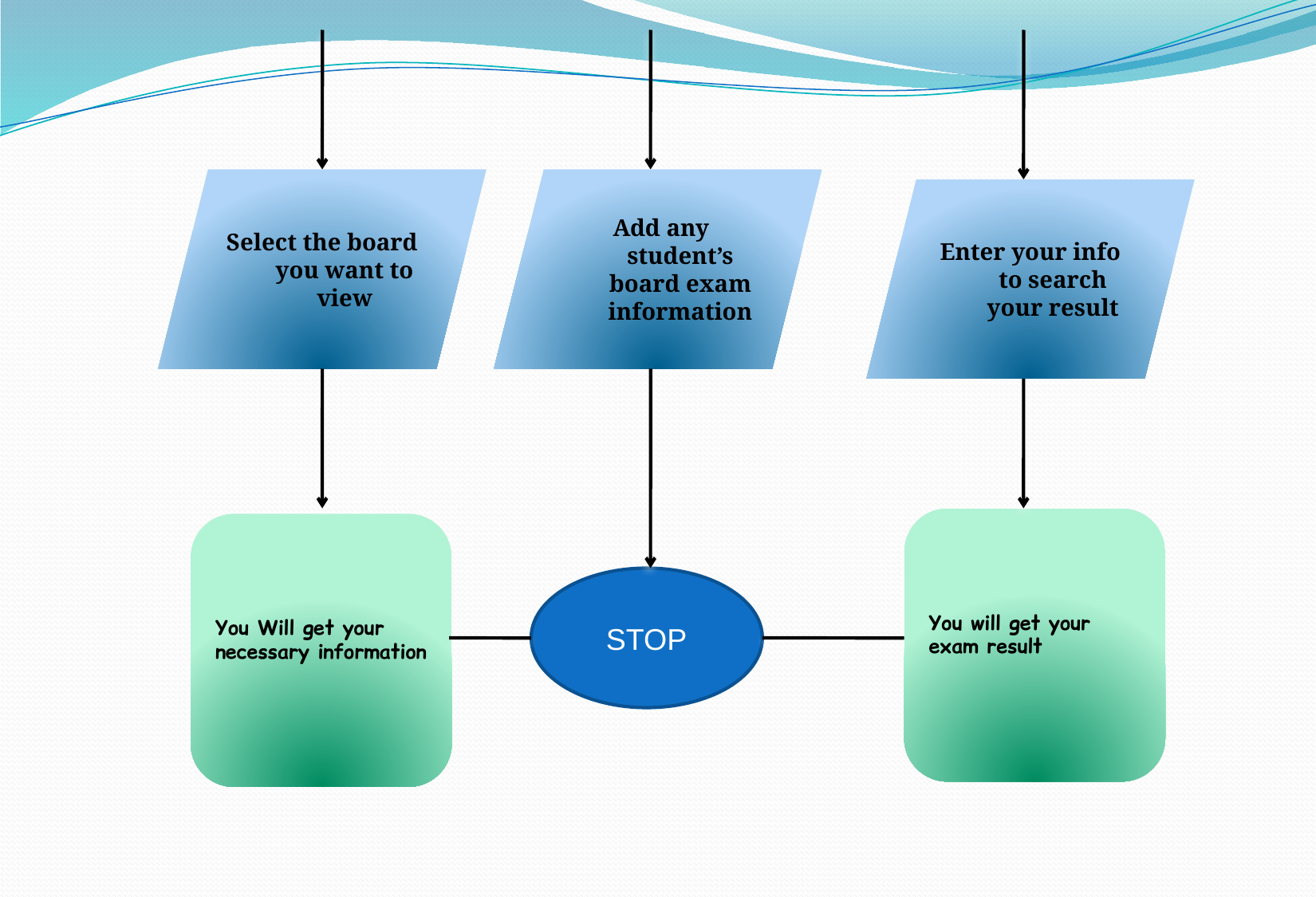

Select the board you want to view
 Add any student’s board exam information
Enter your info to search your result
You will get your exam result

You Will get your necessary information

STOP